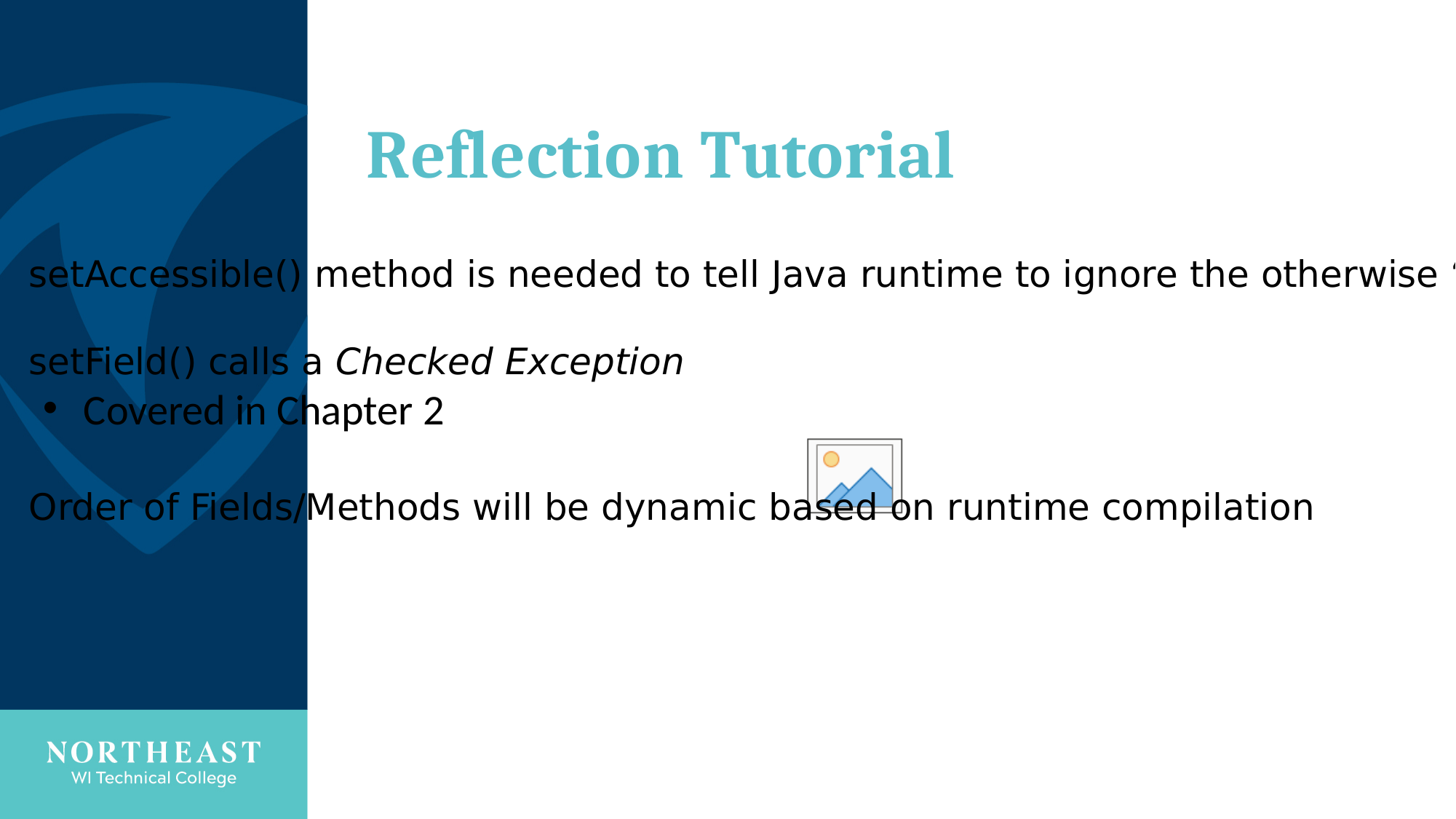

# Reflection Tutorial
setAccessible() method is needed to tell Java runtime to ignore the otherwise “illegal” action
setField() calls a Checked Exception
Covered in Chapter 2
Order of Fields/Methods will be dynamic based on runtime compilation